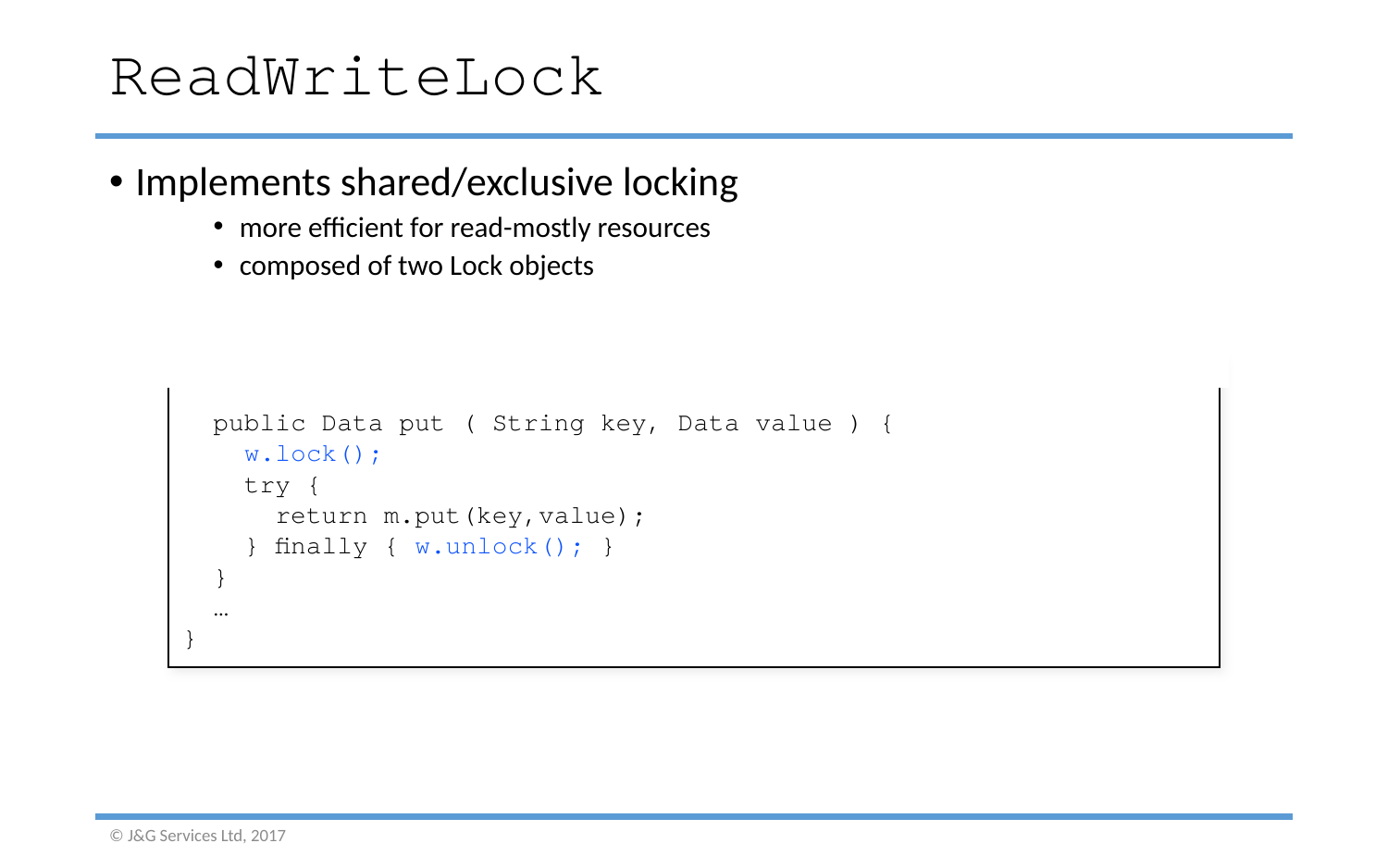

# ReadWriteLock
Implements shared/exclusive locking
more efficient for read-mostly resources
composed of two Lock objects

  public Data put ( String key, Data value ) {
    w.lock();
    try {
      return m.put(key,value);
    } finally { w.unlock(); }
  }
  …
}